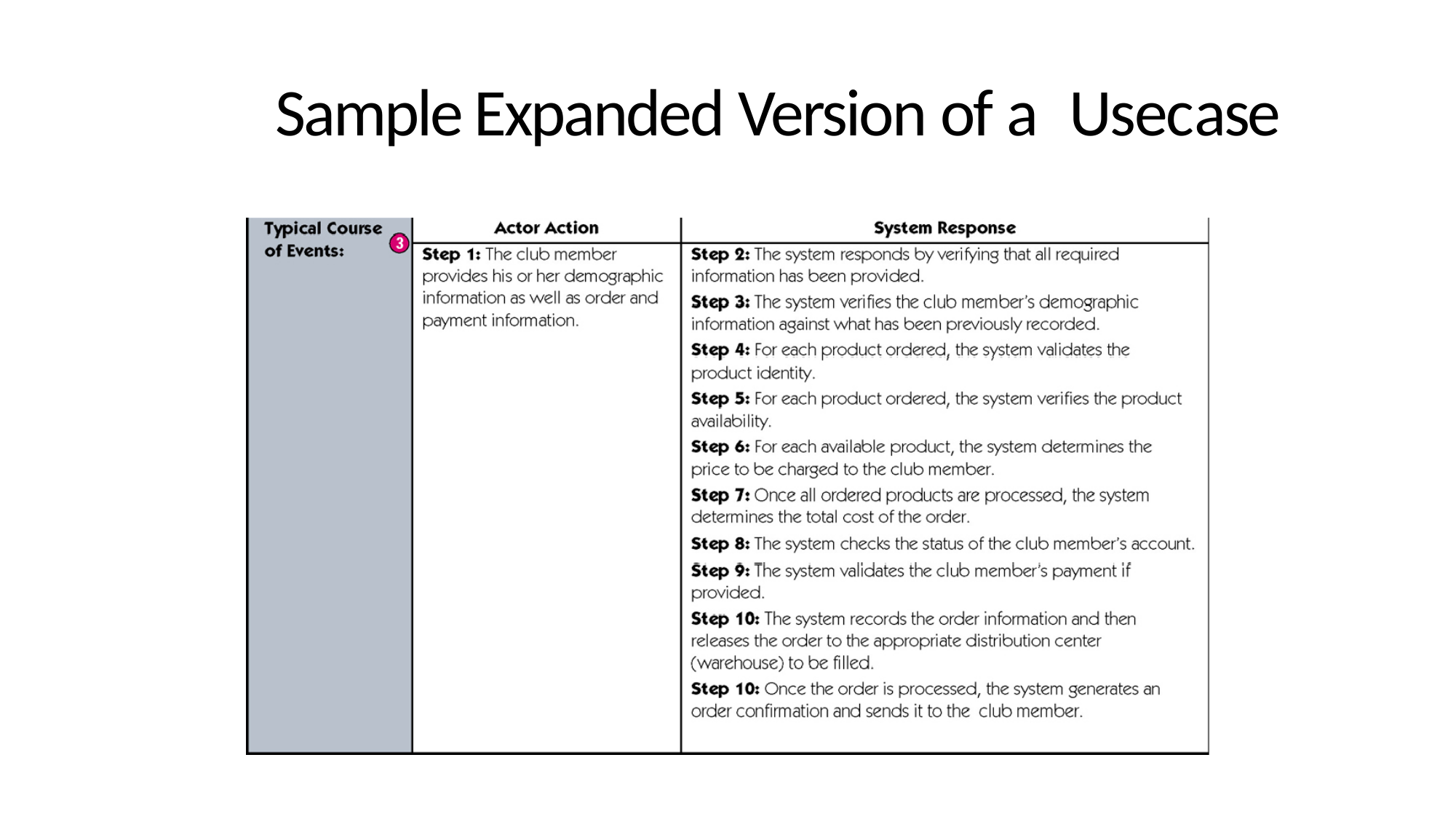

# Sample Expanded Version of a  Usecase

CSE 307 Presentation 6
10